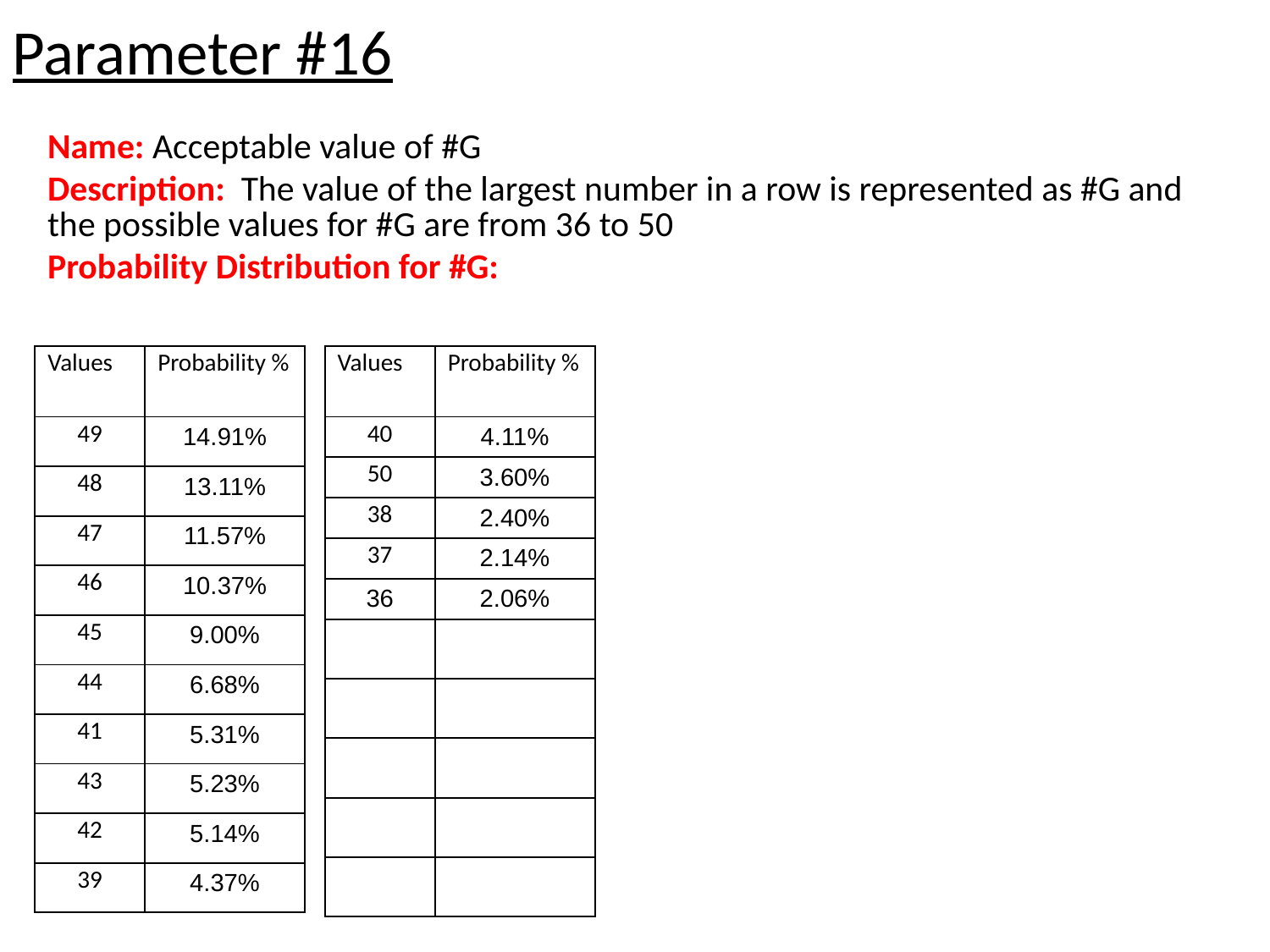

Parameter #16
Name: Acceptable value of #G
Description:  The value of the largest number in a row is represented as #G and the possible values for #G are from 36 to 50
Probability Distribution for #G:
| Values | Probability % |
| --- | --- |
| 49 | 14.91% |
| 48 | 13.11% |
| 47 | 11.57% |
| 46 | 10.37% |
| 45 | 9.00% |
| 44 | 6.68% |
| 41 | 5.31% |
| 43 | 5.23% |
| 42 | 5.14% |
| 39 | 4.37% |
| Values | Probability % |
| --- | --- |
| 40 | 4.11% |
| 50 | 3.60% |
| 38 | 2.40% |
| 37 | 2.14% |
| 36 | 2.06% |
|  |  |
|  |  |
|  |  |
|  |  |
|  |  |